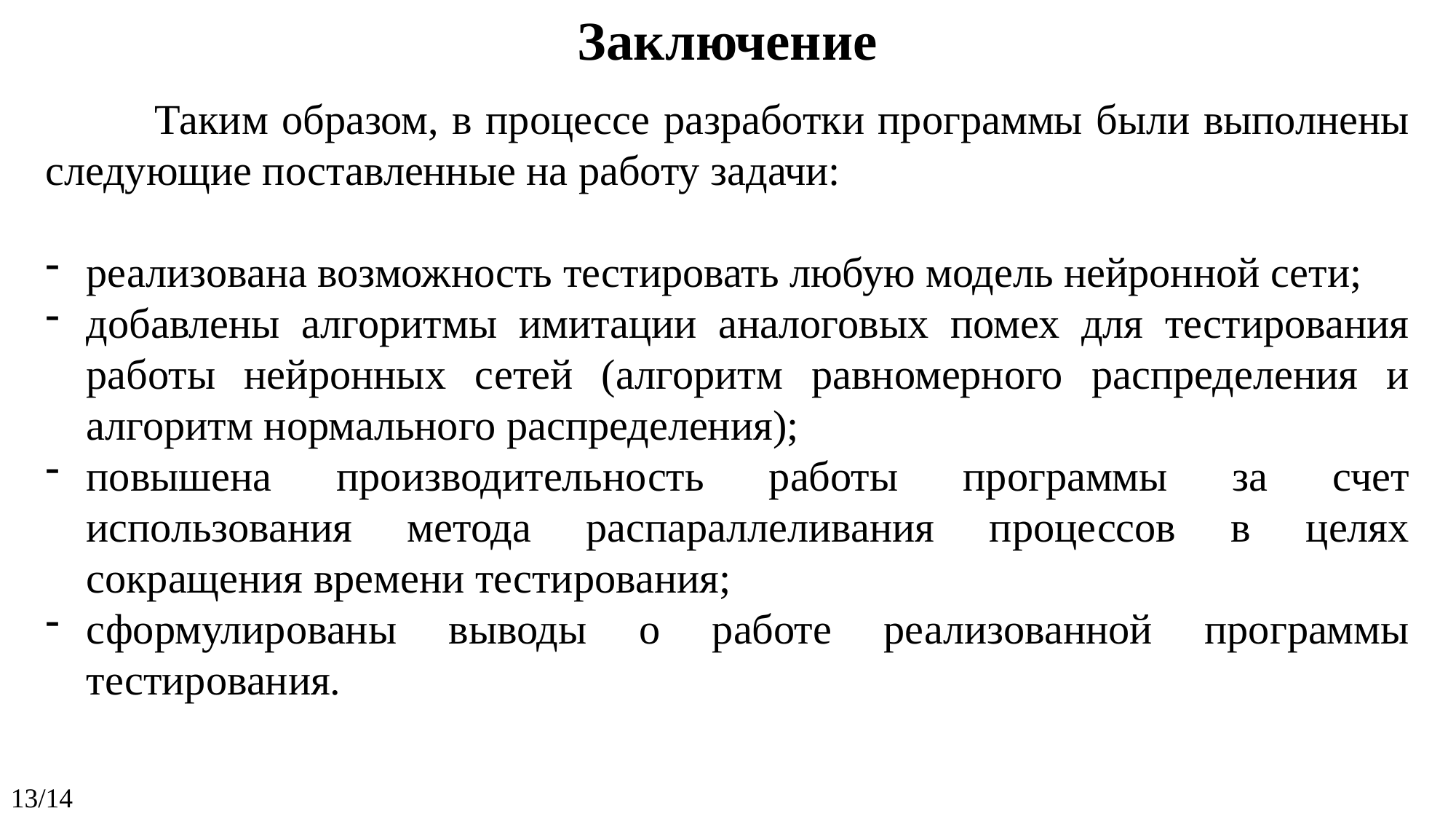

Заключение

	Таким образом, в процессе разработки программы были выполнены следующие поставленные на работу задачи:

реализована возможность тестировать любую модель нейронной сети;
добавлены алгоритмы имитации аналоговых помех для тестирования работы нейронных сетей (алгоритм равномерного распределения и алгоритм нормального распределения);
повышена производительность работы программы за счет использования метода распараллеливания процессов в целях сокращения времени тестирования;
сформулированы выводы о работе реализованной программы тестирования.
13/14